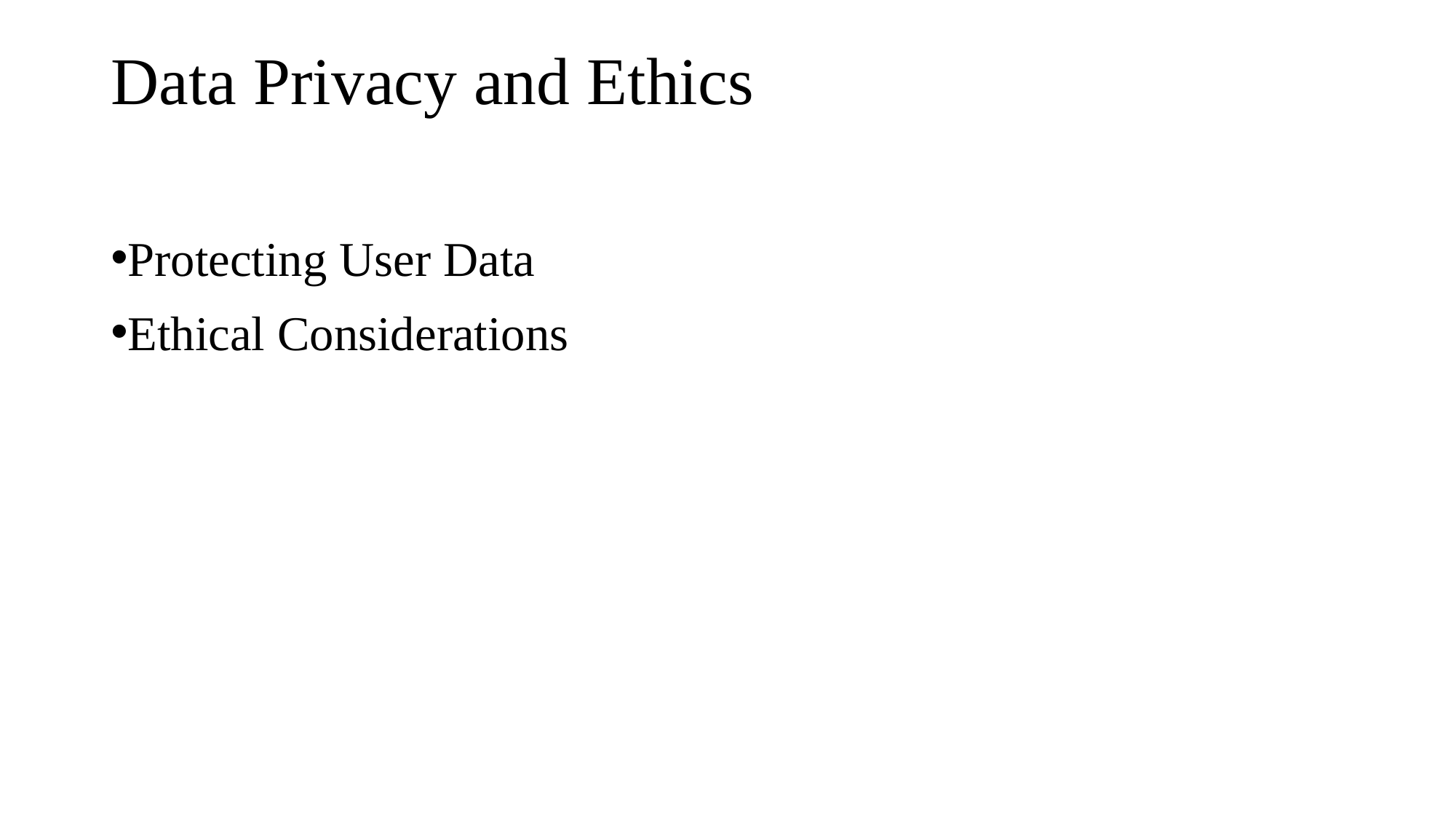

# Data Privacy and Ethics
Protecting User Data
Ethical Considerations